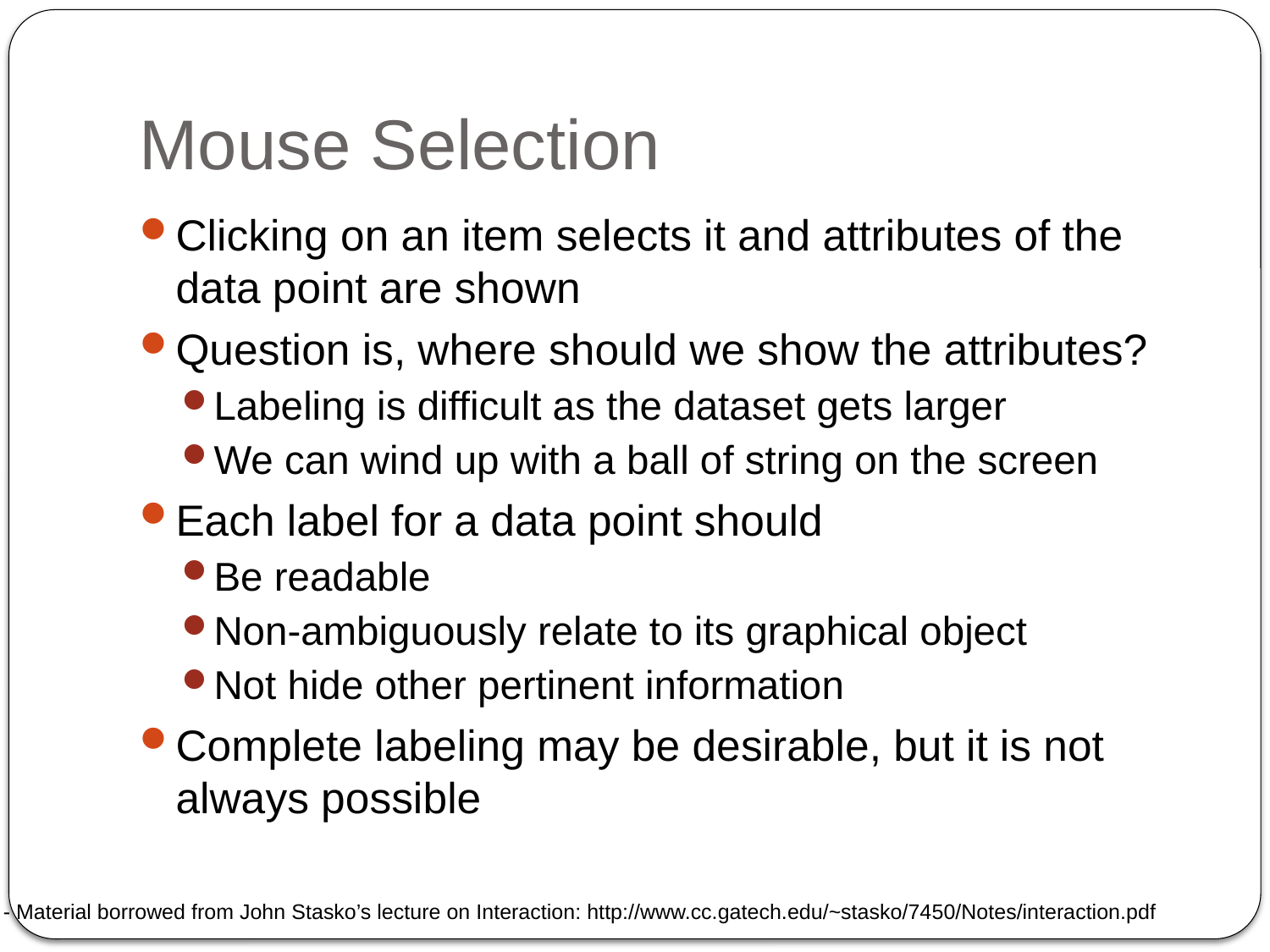

# Mouse Selection
Clicking on an item selects it and attributes of the data point are shown
Question is, where should we show the attributes?
Labeling is difficult as the dataset gets larger
We can wind up with a ball of string on the screen
Each label for a data point should
Be readable
Non-ambiguously relate to its graphical object
Not hide other pertinent information
Complete labeling may be desirable, but it is not always possible
* - Material borrowed from John Stasko’s lecture on Interaction: http://www.cc.gatech.edu/~stasko/7450/Notes/interaction.pdf